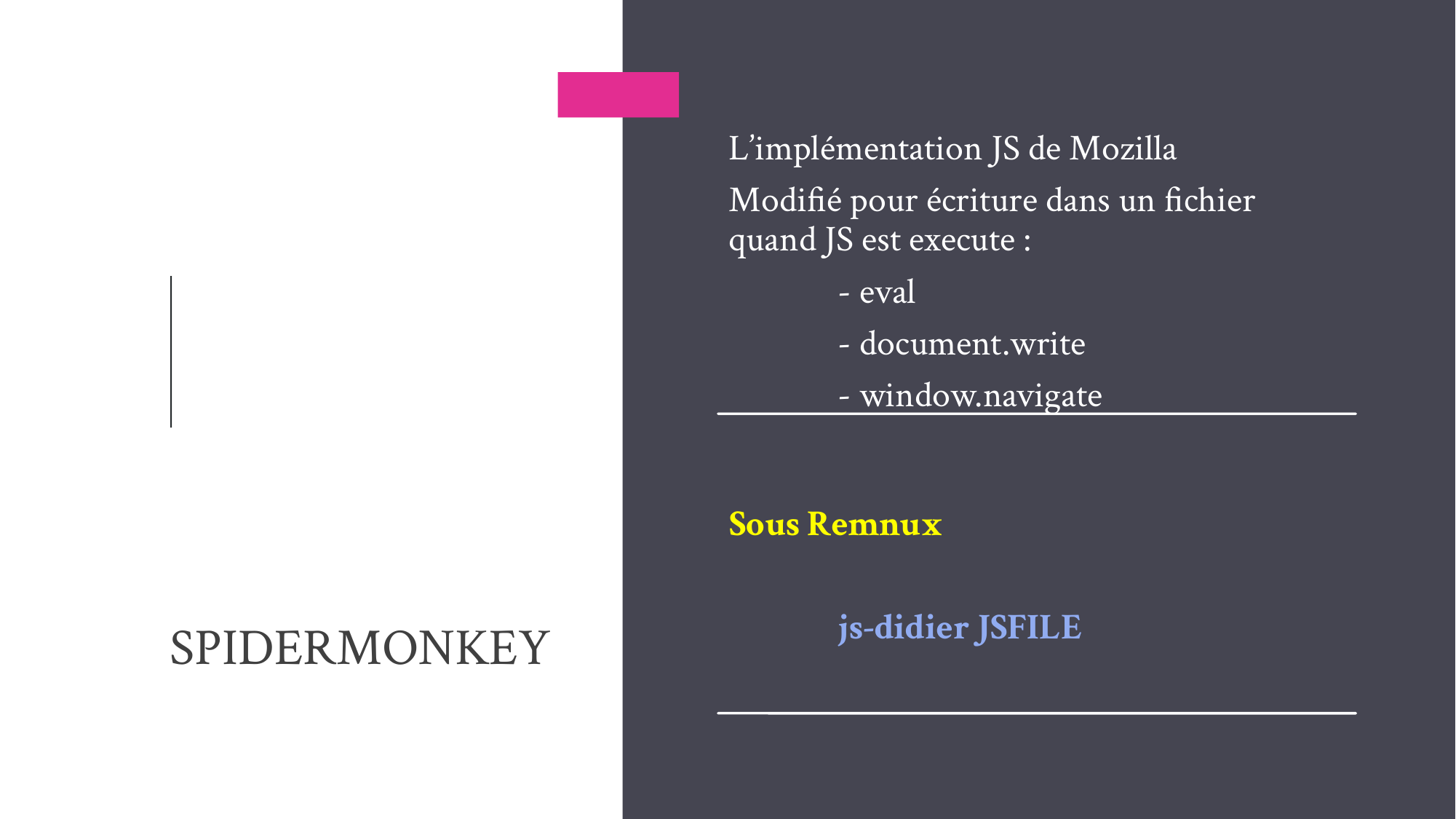

L’implémentation JS de Mozilla
Modifié pour écriture dans un fichier quand JS est execute :
	- eval
	- document.write
	- window.navigate
Sous Remnux

	js-didier JSFILE

# Spidermonkey